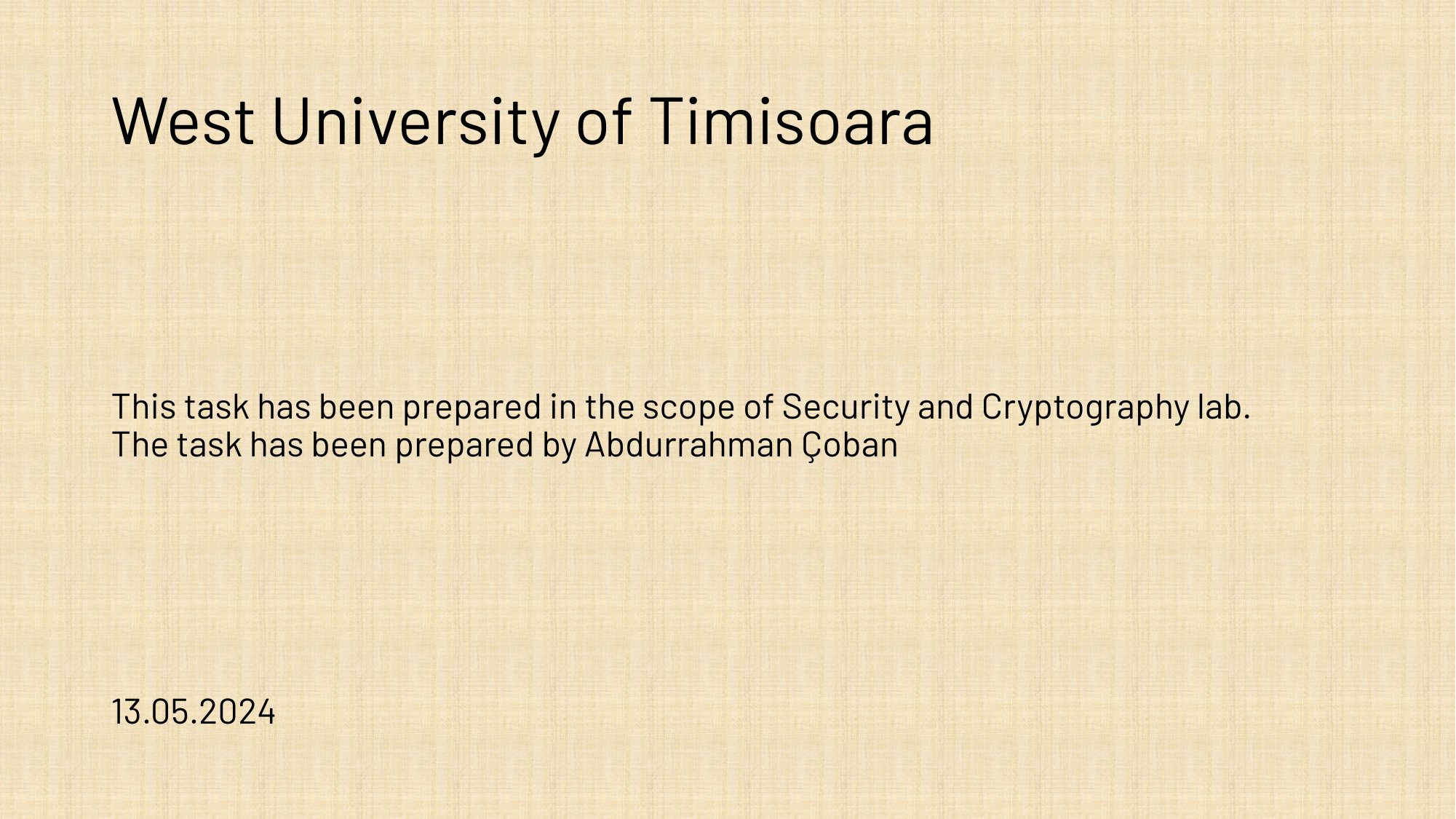

# West University of Timisoara

This task has been prepared in the scope of Security and Cryptography lab.
The task has been prepared by Abdurrahman Çoban

13.05.2024